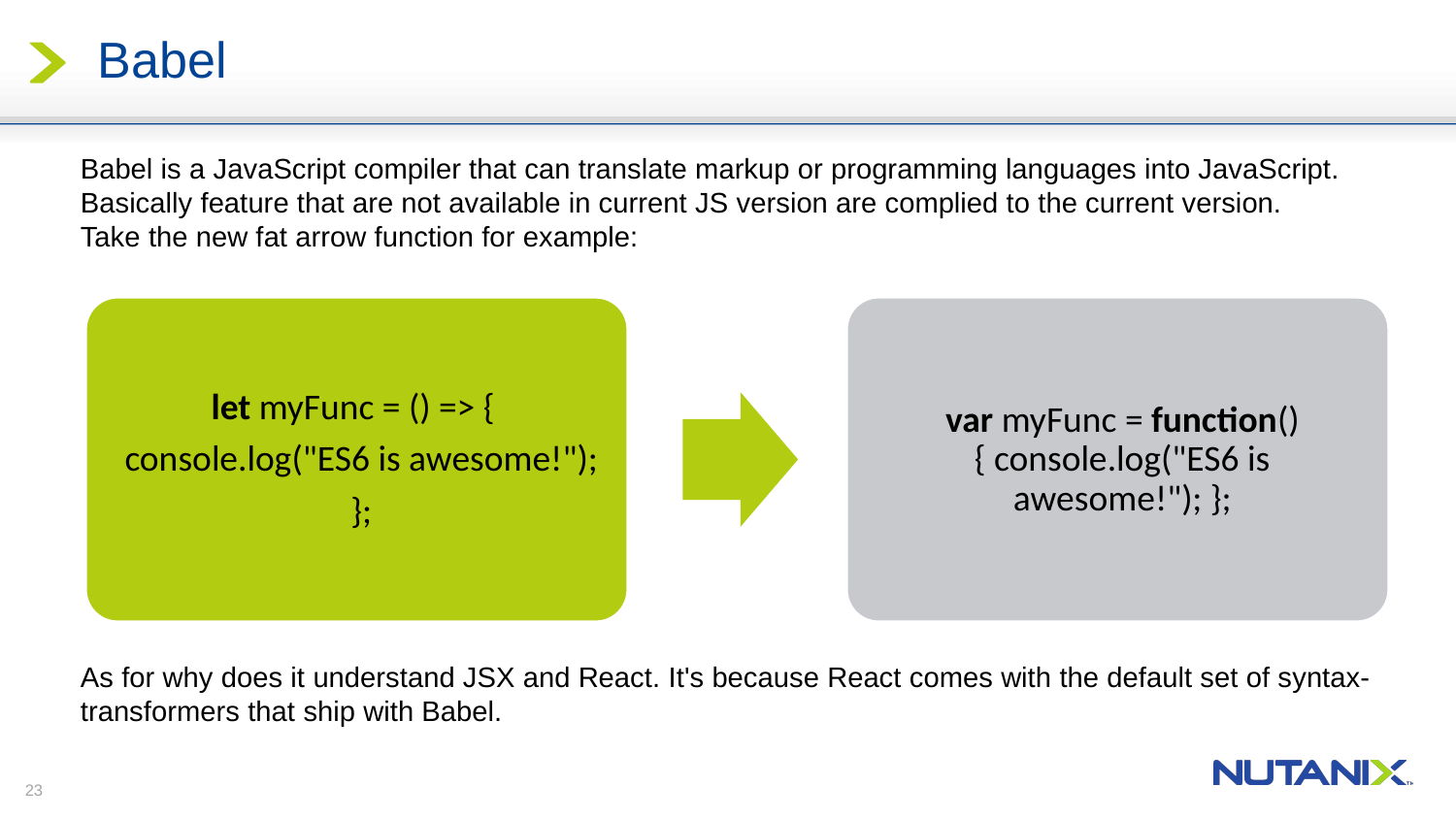

# Babel
Babel is a JavaScript compiler that can translate markup or programming languages into JavaScript. Basically feature that are not available in current JS version are complied to the current version.
Take the new fat arrow function for example:

As for why does it understand JSX and React. It's because React comes with the default set of syntax-transformers that ship with Babel.

let myFunc = () => {
 console.log("ES6 is awesome!");
};

var myFunc = function() { console.log("ES6 is awesome!"); };